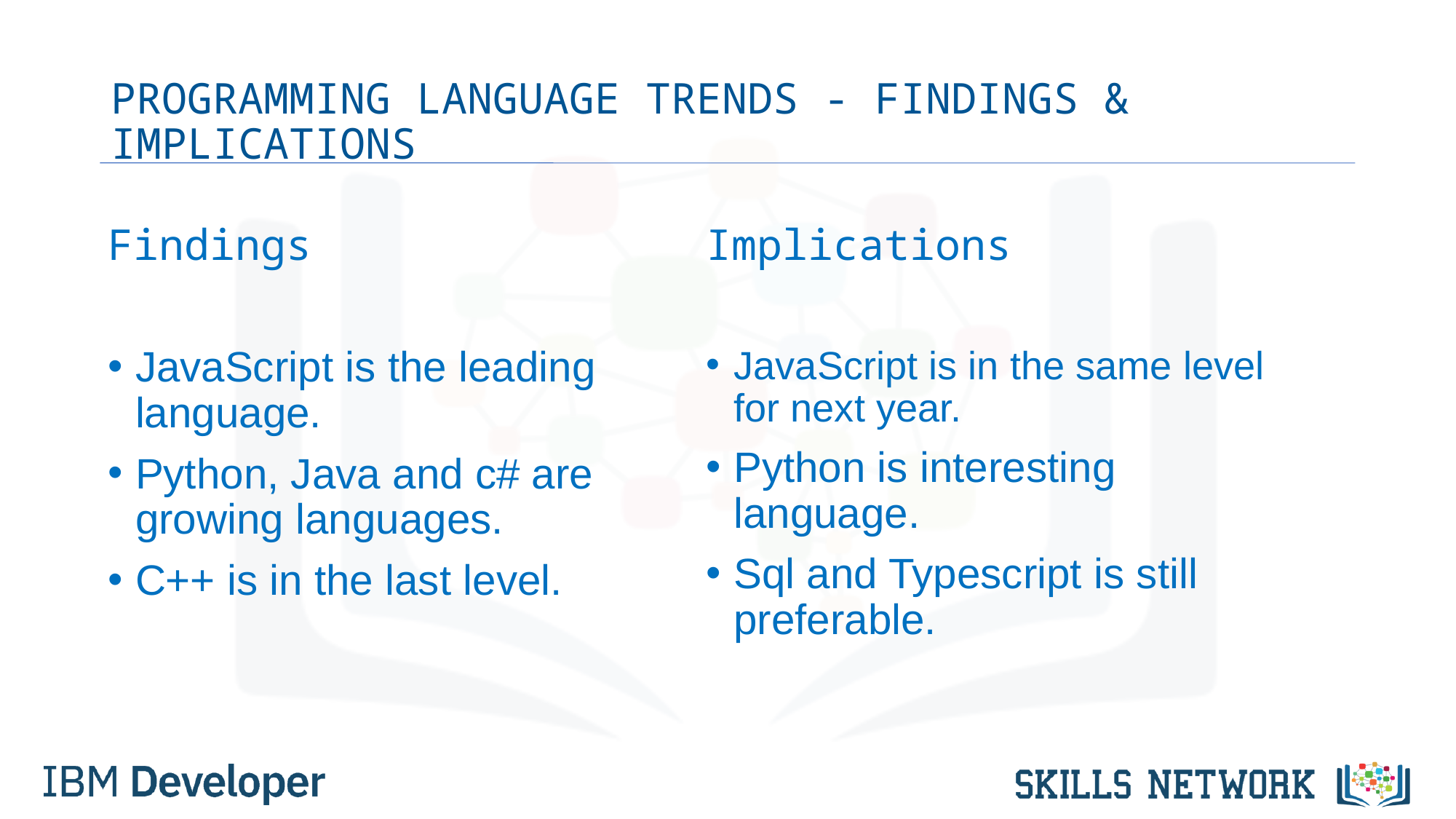

# PROGRAMMING LANGUAGE TRENDS - FINDINGS & IMPLICATIONS
Findings

JavaScript is the leading language.
Python, Java and c# are growing languages.
C++ is in the last level.
Implications

JavaScript is in the same level for next year.
Python is interesting language.
Sql and Typescript is still preferable.